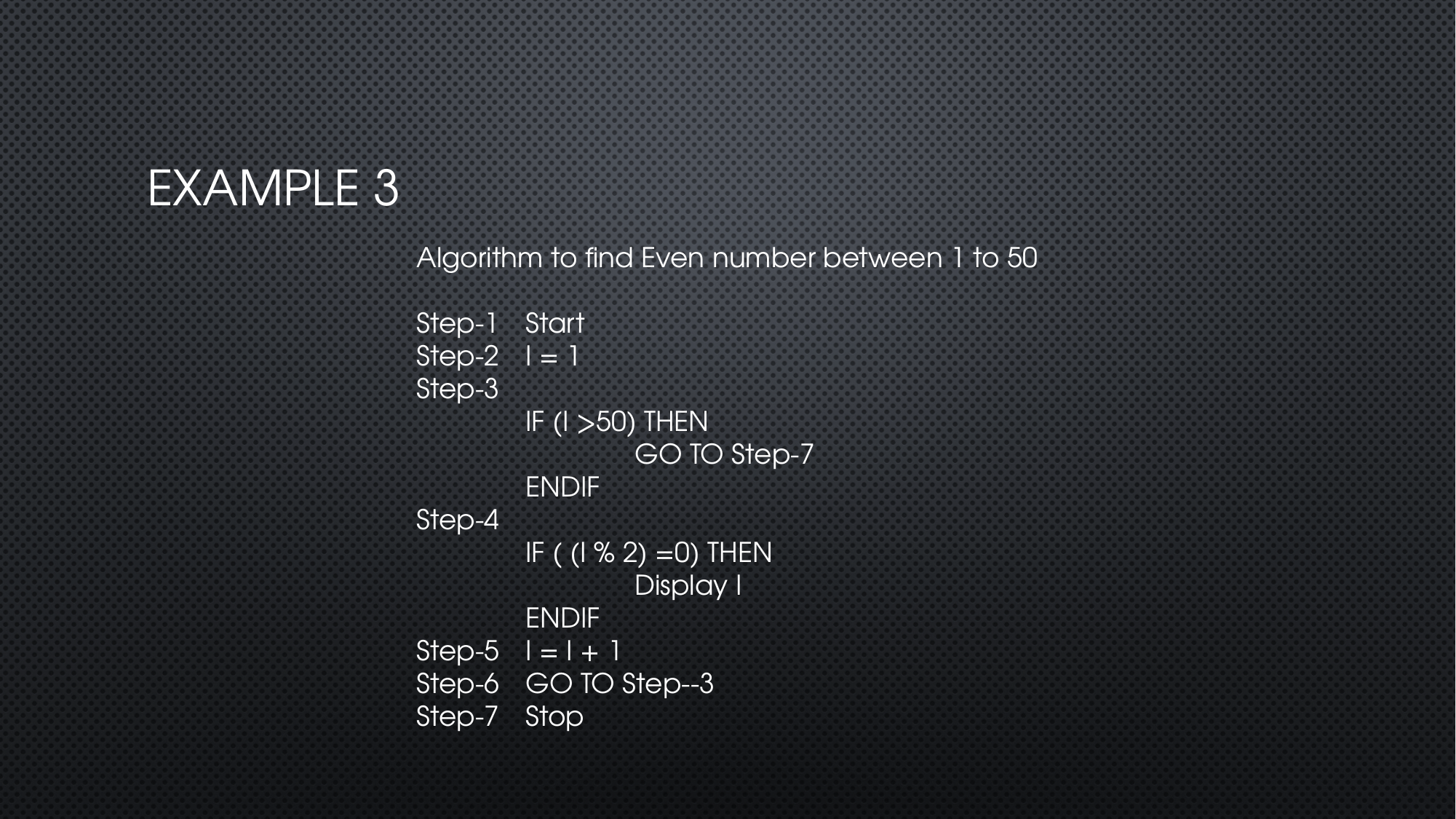

# Example 3
Algorithm to find Even number between 1 to 50

Step-1	Start
Step-2	I = 1
Step-3
IF (I >50) THEN
	GO TO Step-7
ENDIF
Step-4
IF ( (I % 2) =0) THEN
	Display I
ENDIF
Step-5	I = I + 1
Step-6	GO TO Step--3
Step-7	Stop